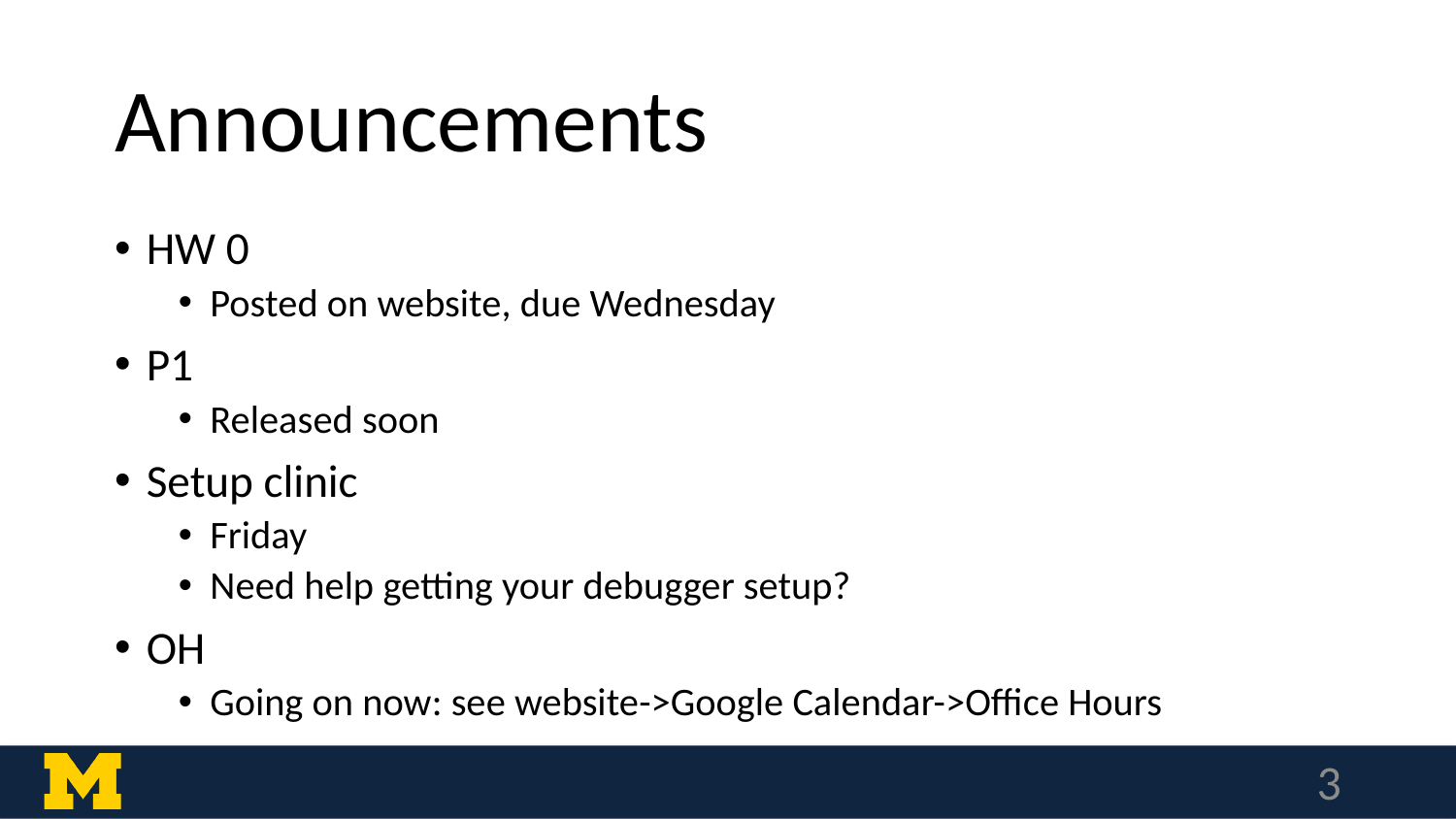

# Announcements
HW 0
Posted on website, due Wednesday
P1
Released soon
Setup clinic
Friday
Need help getting your debugger setup?
OH
Going on now: see website->Google Calendar->Office Hours
3